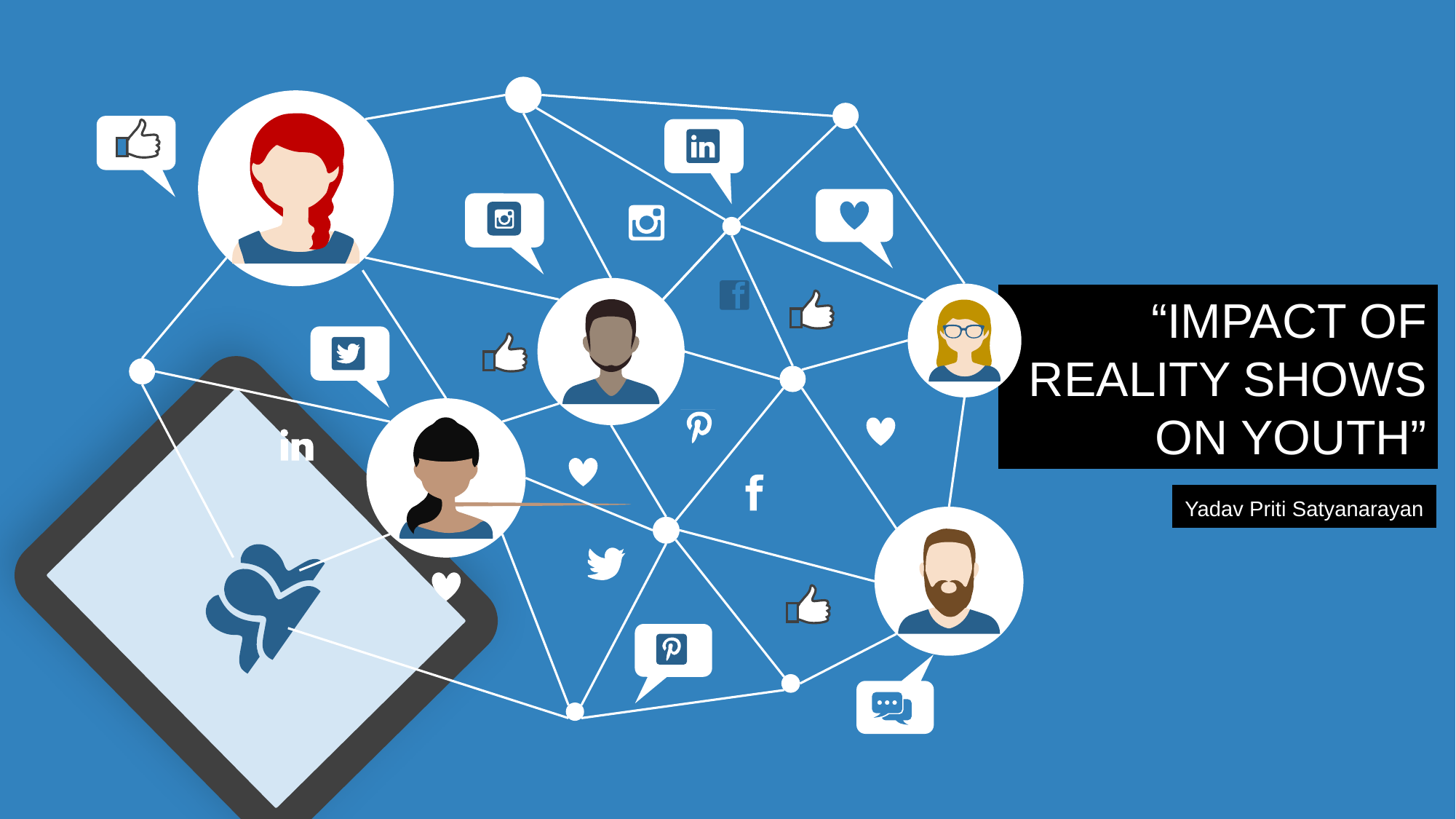

“IMPACT OF REALITY SHOWS ON YOUTH”

Yadav Priti Satyanarayan